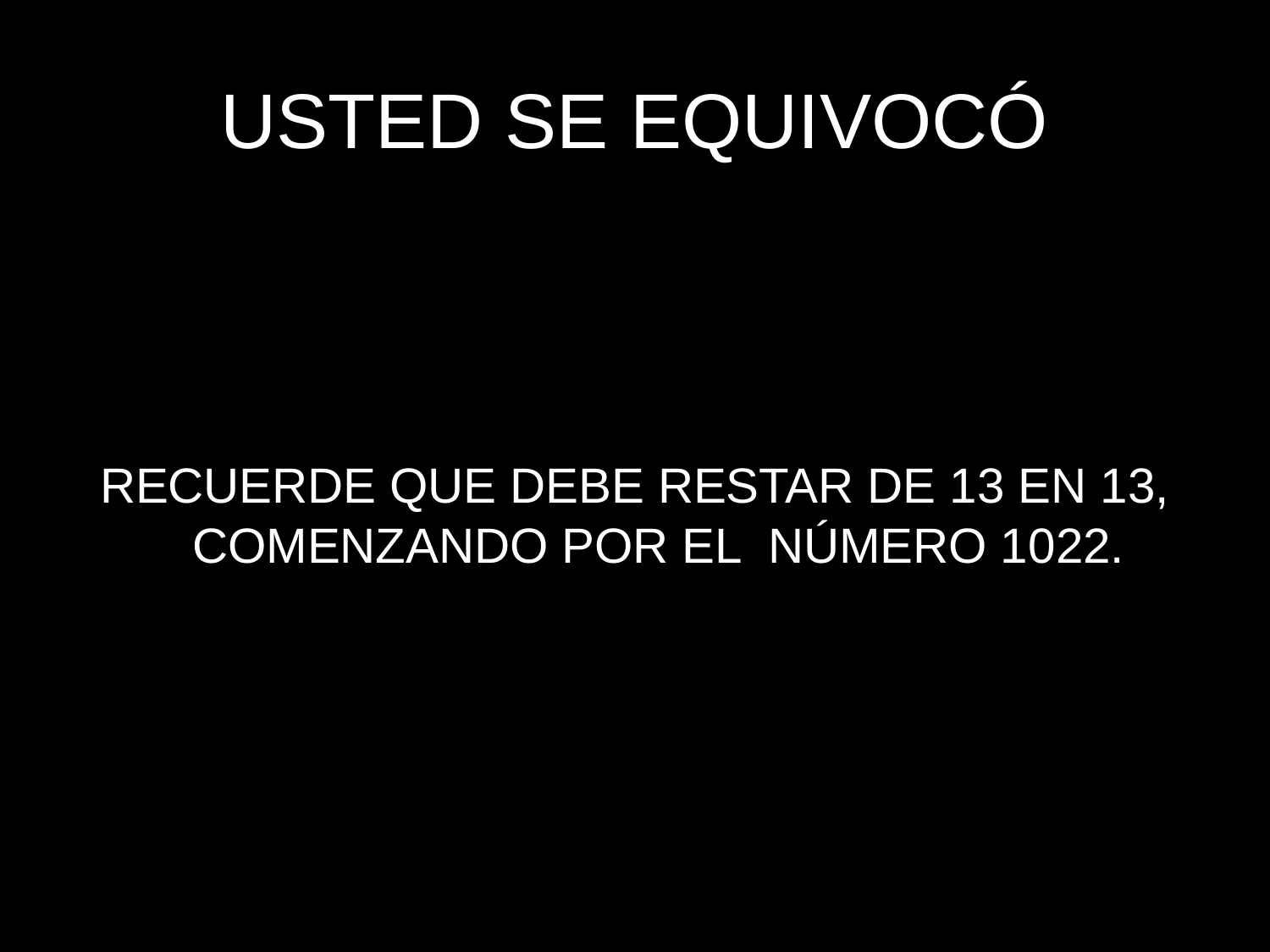

# USTED SE EQUIVOCÓ

RECUERDE QUE DEBE RESTAR DE 13 EN 13, COMENZANDO POR EL  NÚMERO 1022.